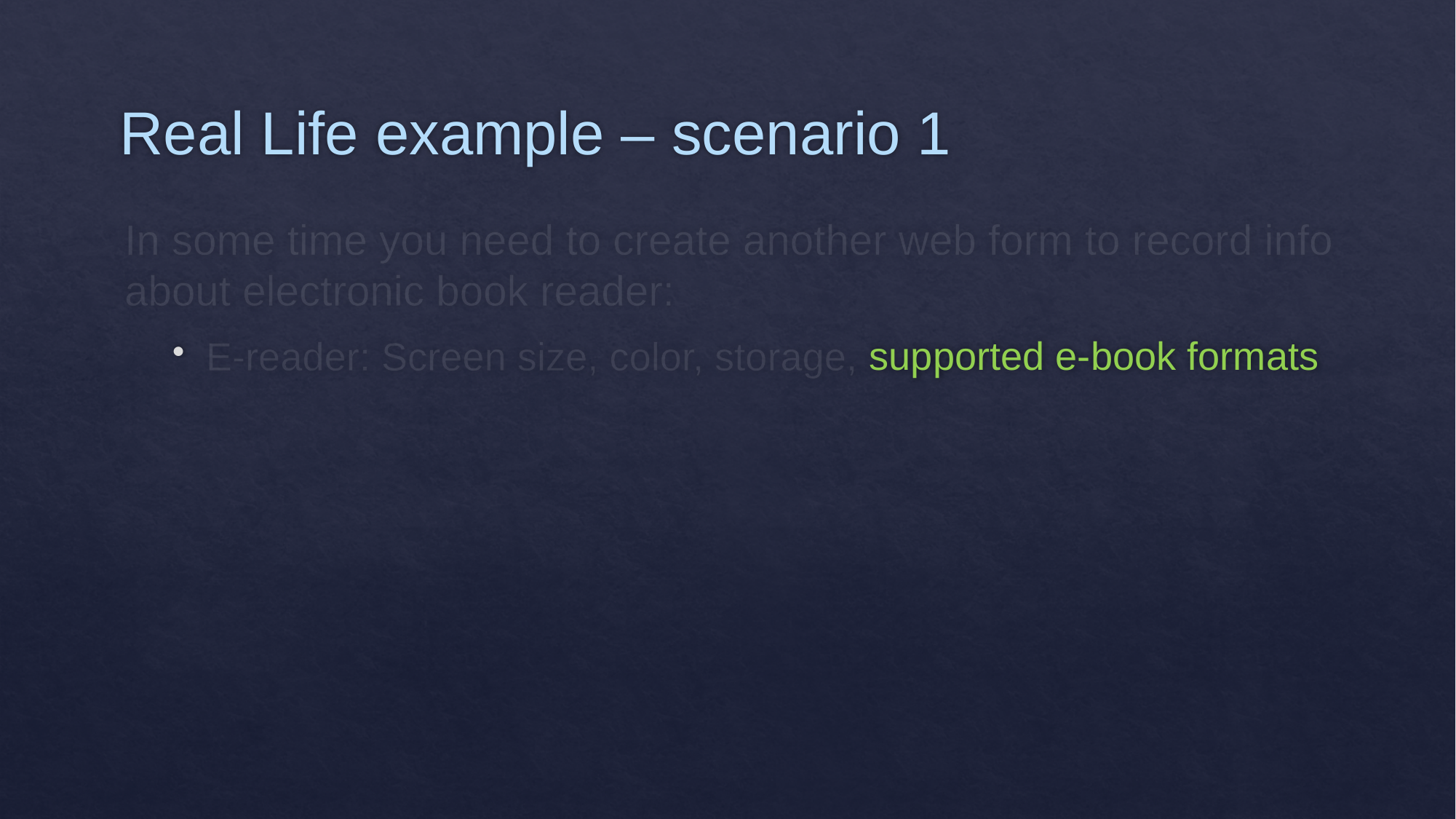

# Real Life example – scenario 1
In some time you need to create another web form to record info about electronic book reader:
E-reader: Screen size, color, storage, supported e-book formats